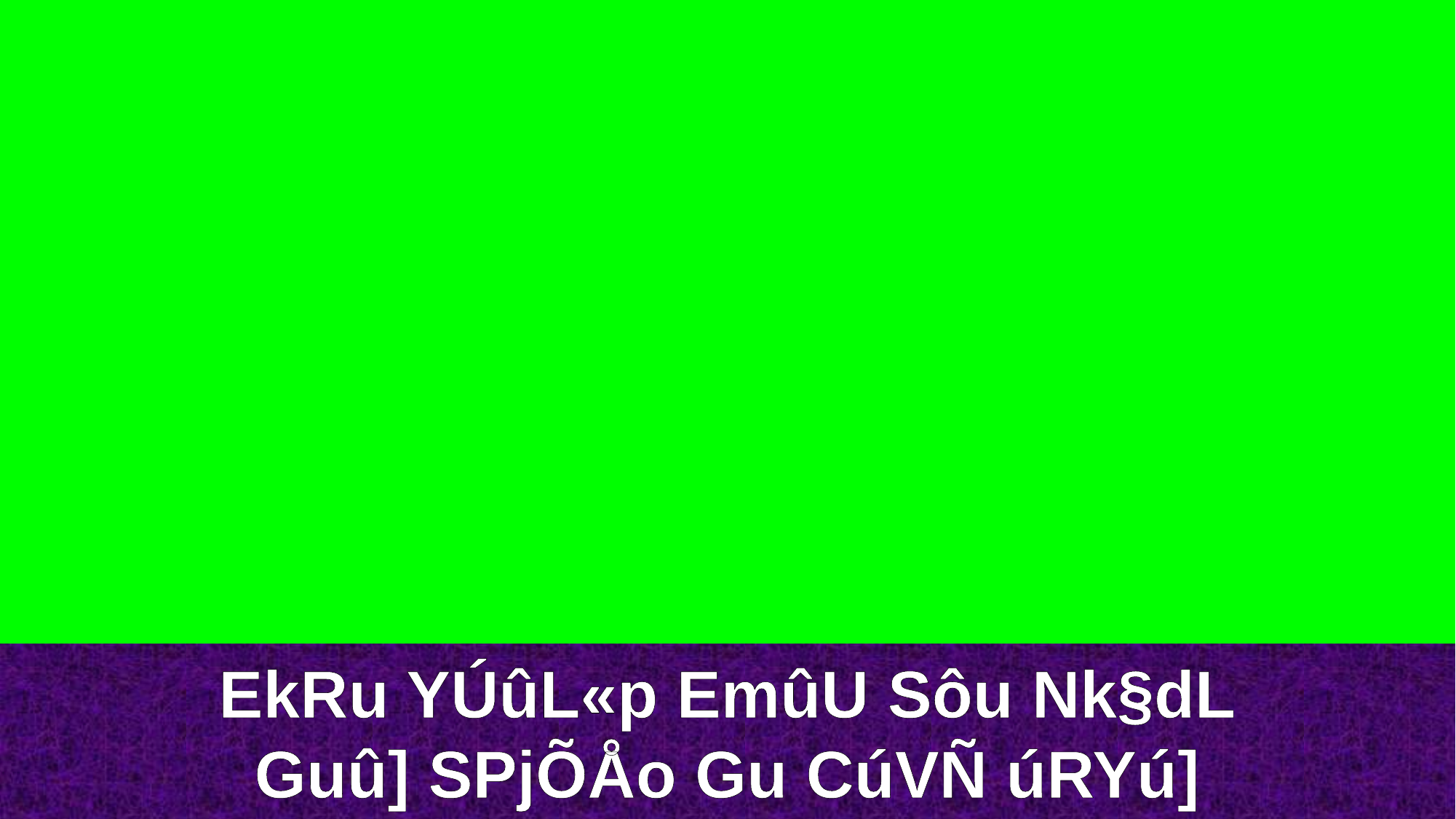

EkRu YÚûL«p EmûU Sôu Nk§dL
Guû] SPjÕÅo Gu CúVÑ úRYú]